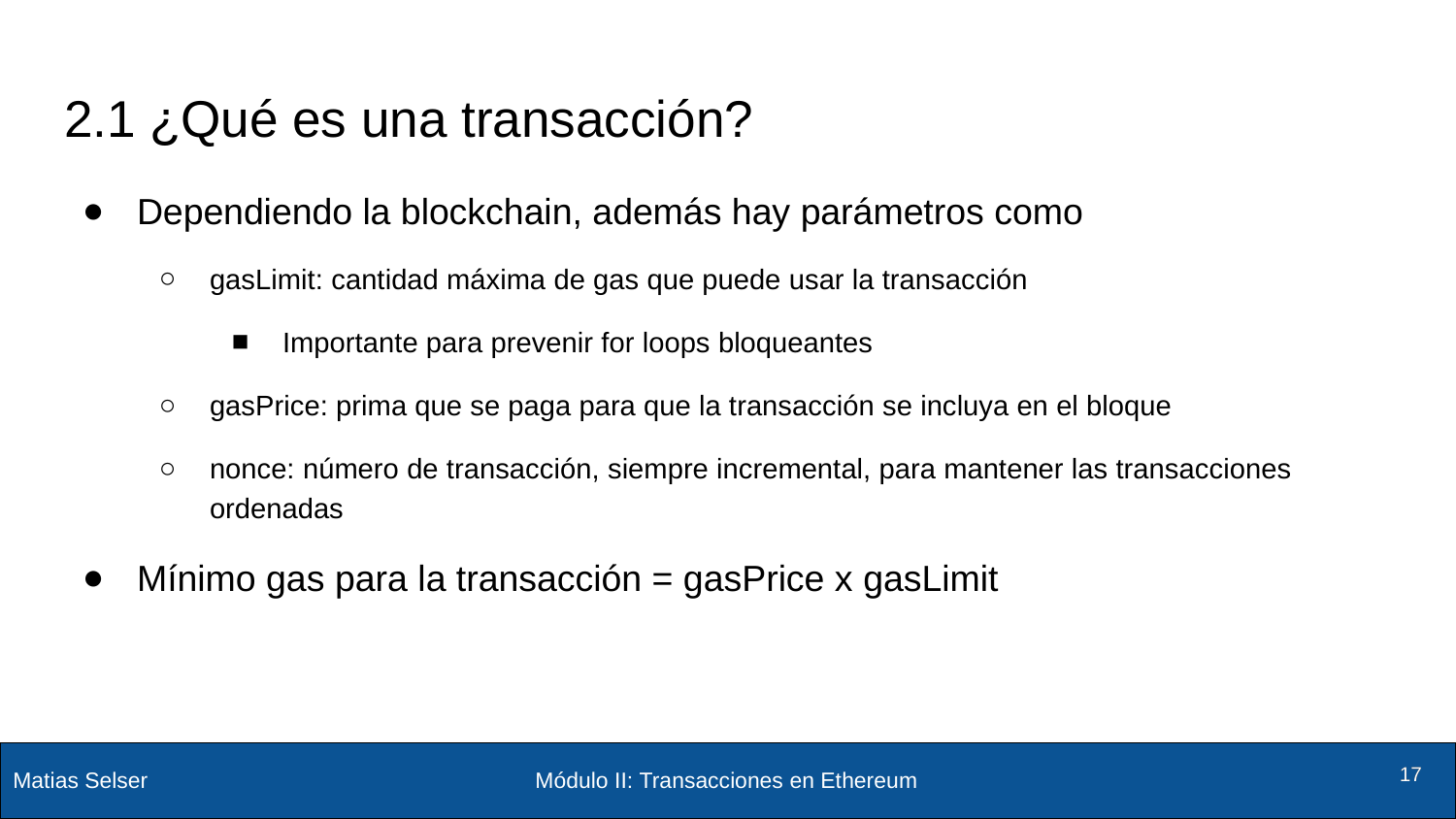

# 2.1 ¿Qué es una transacción?
Dependiendo la blockchain, además hay parámetros como
gasLimit: cantidad máxima de gas que puede usar la transacción
Importante para prevenir for loops bloqueantes
gasPrice: prima que se paga para que la transacción se incluya en el bloque
nonce: número de transacción, siempre incremental, para mantener las transacciones ordenadas
Mínimo gas para la transacción = gasPrice x gasLimit
Módulo II: Transacciones en Ethereum
17
17